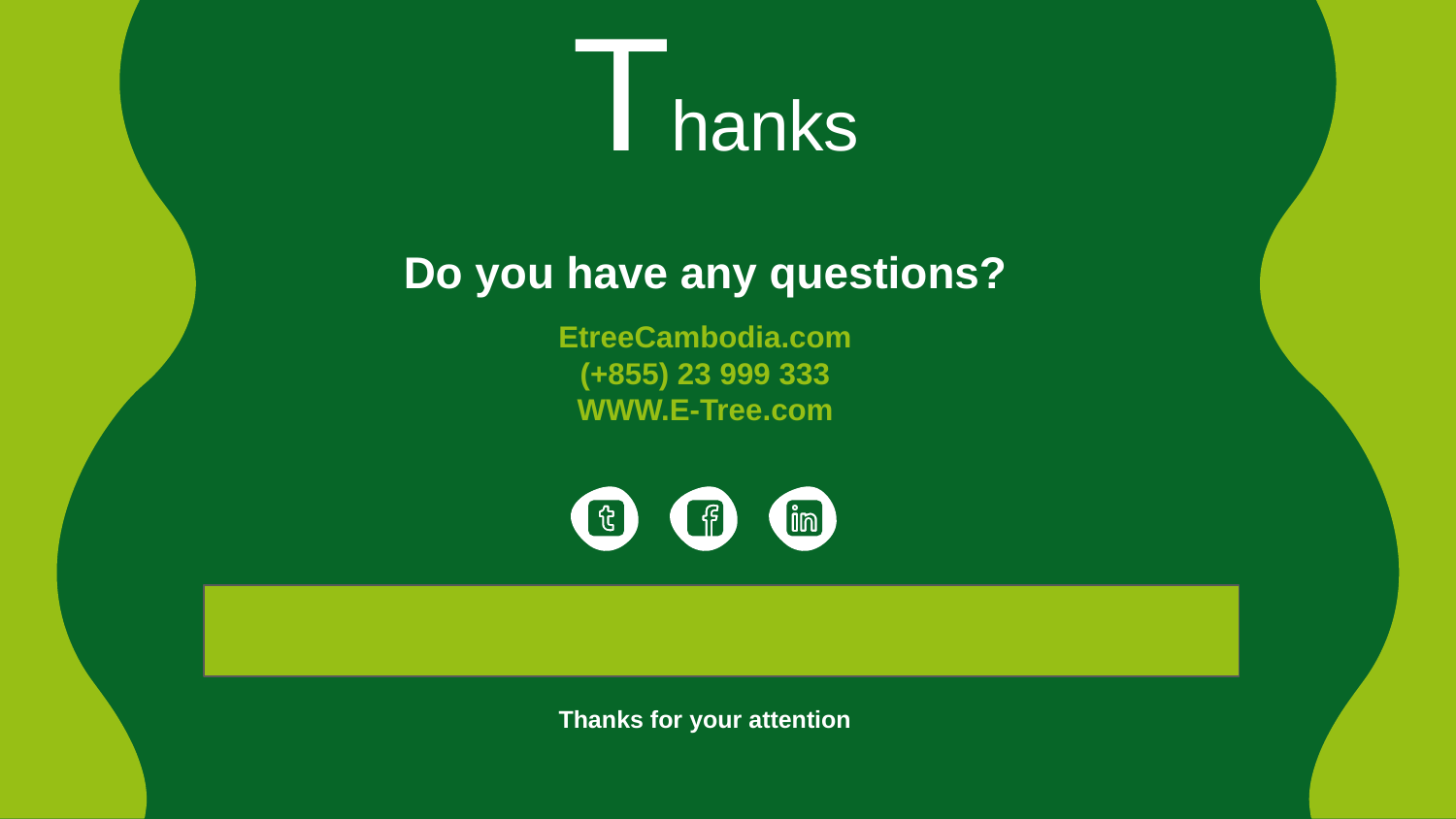

# Thanks
Do you have any questions?
EtreeCambodia.com (+855) 23 999 333 WWW.E-Tree.com

Thanks for your attention